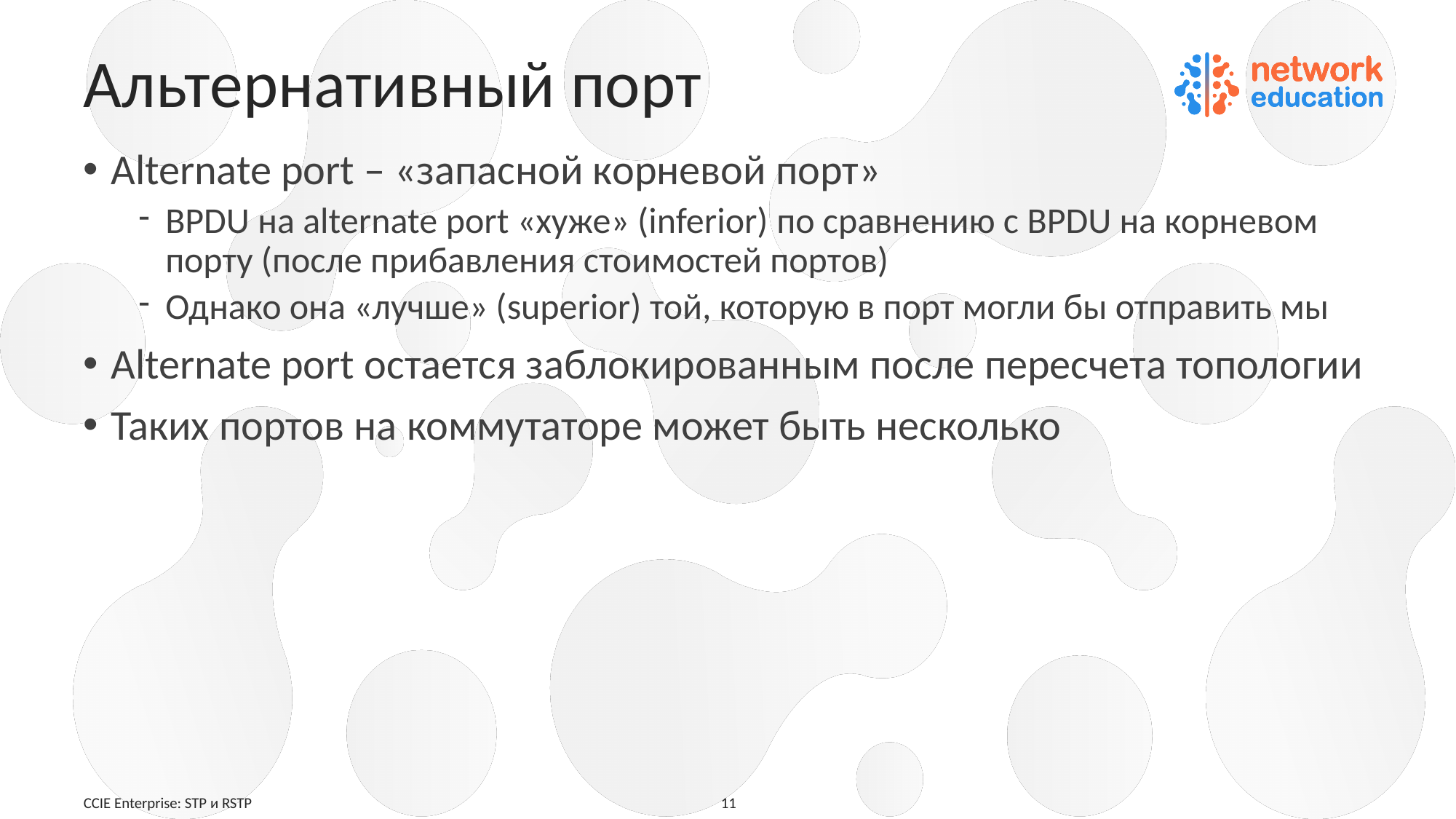

# Альтернативный порт
Alternate port – «запасной корневой порт»
BPDU на alternate port «хуже» (inferior) по сравнению с BPDU на корневом порту (после прибавления стоимостей портов)
Однако она «лучше» (superior) той, которую в порт могли бы отправить мы
Alternate port остается заблокированным после пересчета топологии
Таких портов на коммутаторе может быть несколько

CCIE Enterprise: STP и RSTP